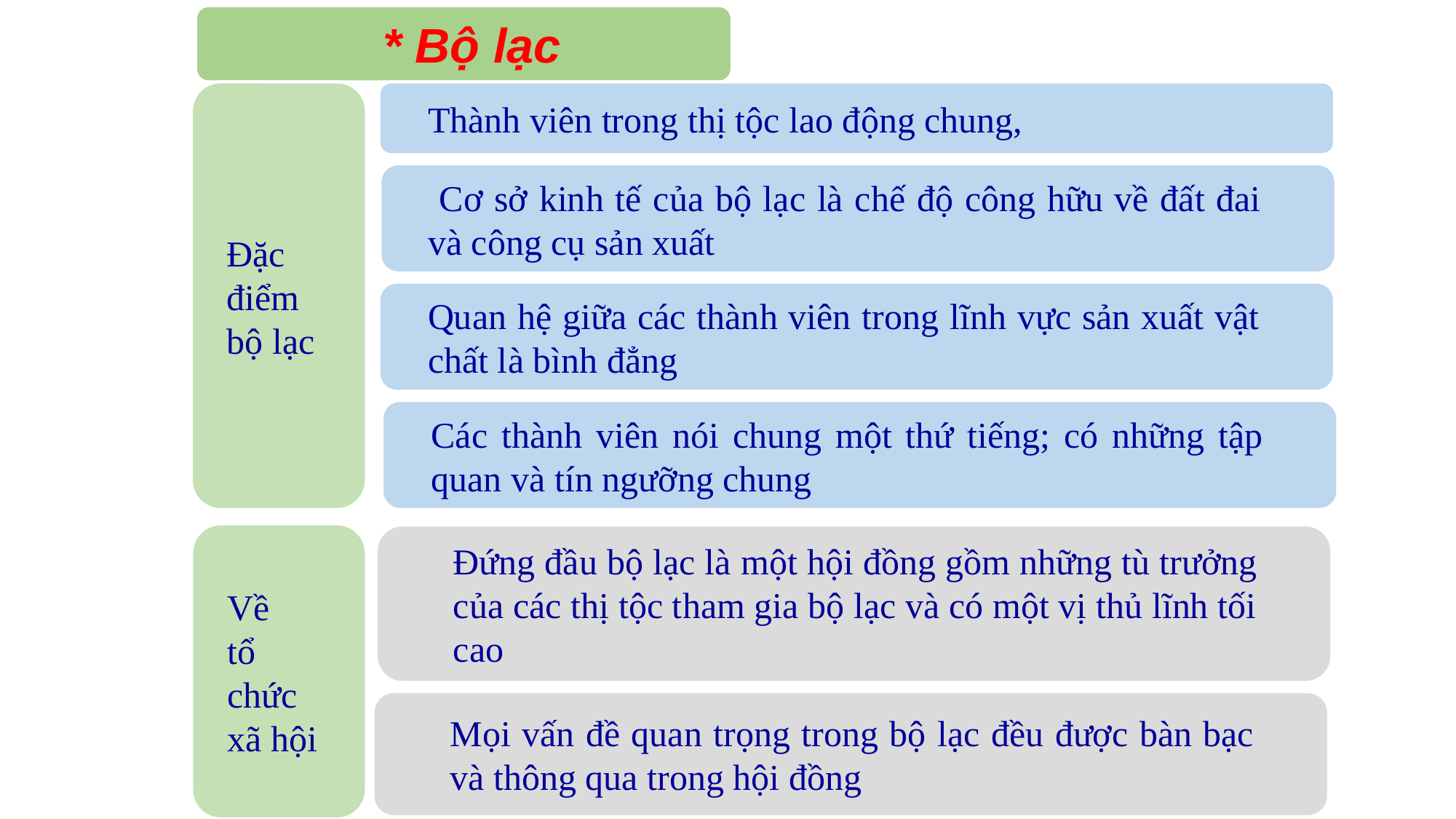

* Bộ lạc

Đặc điểm bộ lạc

Thành viên trong thị tộc lao động chung,

 Cơ sở kinh tế của bộ lạc là chế độ công hữu về đất đai và công cụ sản xuất

Quan hệ giữa các thành viên trong lĩnh vực sản xuất vật chất là bình đẳng

Các thành viên nói chung một thứ tiếng; có những tập quan và tín ngưỡng chung

Về
tổ chức xã hội

Đứng đầu bộ lạc là một hội đồng gồm những tù trưởng của các thị tộc tham gia bộ lạc và có một vị thủ lĩnh tối cao

Mọi vấn đề quan trọng trong bộ lạc đều được bàn bạc và thông qua trong hội đồng